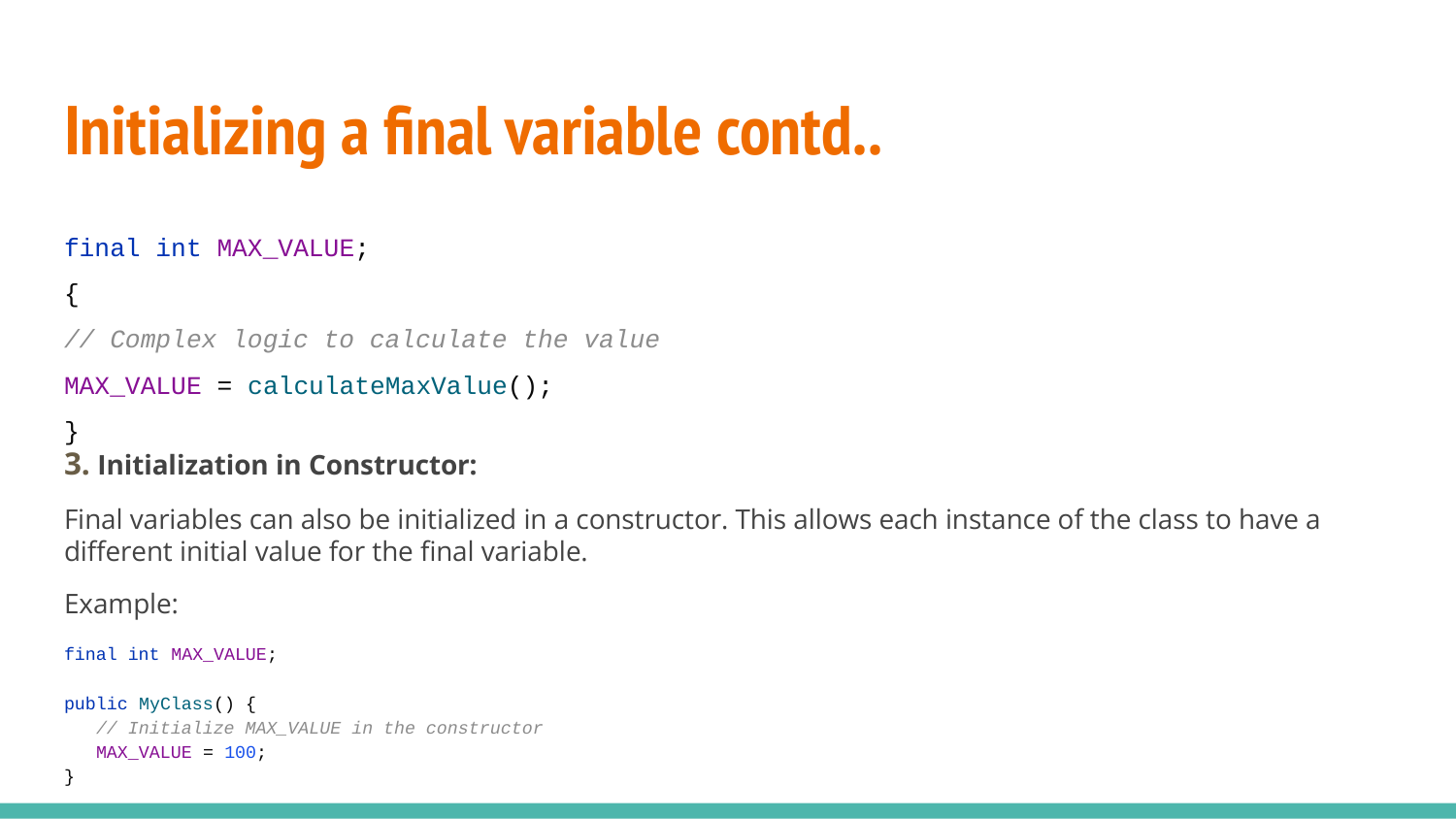

# Initializing a final variable contd..
final int MAX_VALUE;
{
// Complex logic to calculate the value
MAX_VALUE = calculateMaxValue();
}
3. Initialization in Constructor:
Final variables can also be initialized in a constructor. This allows each instance of the class to have a different initial value for the final variable.
Example:
final int MAX_VALUE;

public MyClass() {
   // Initialize MAX_VALUE in the constructor
   MAX_VALUE = 100;
}